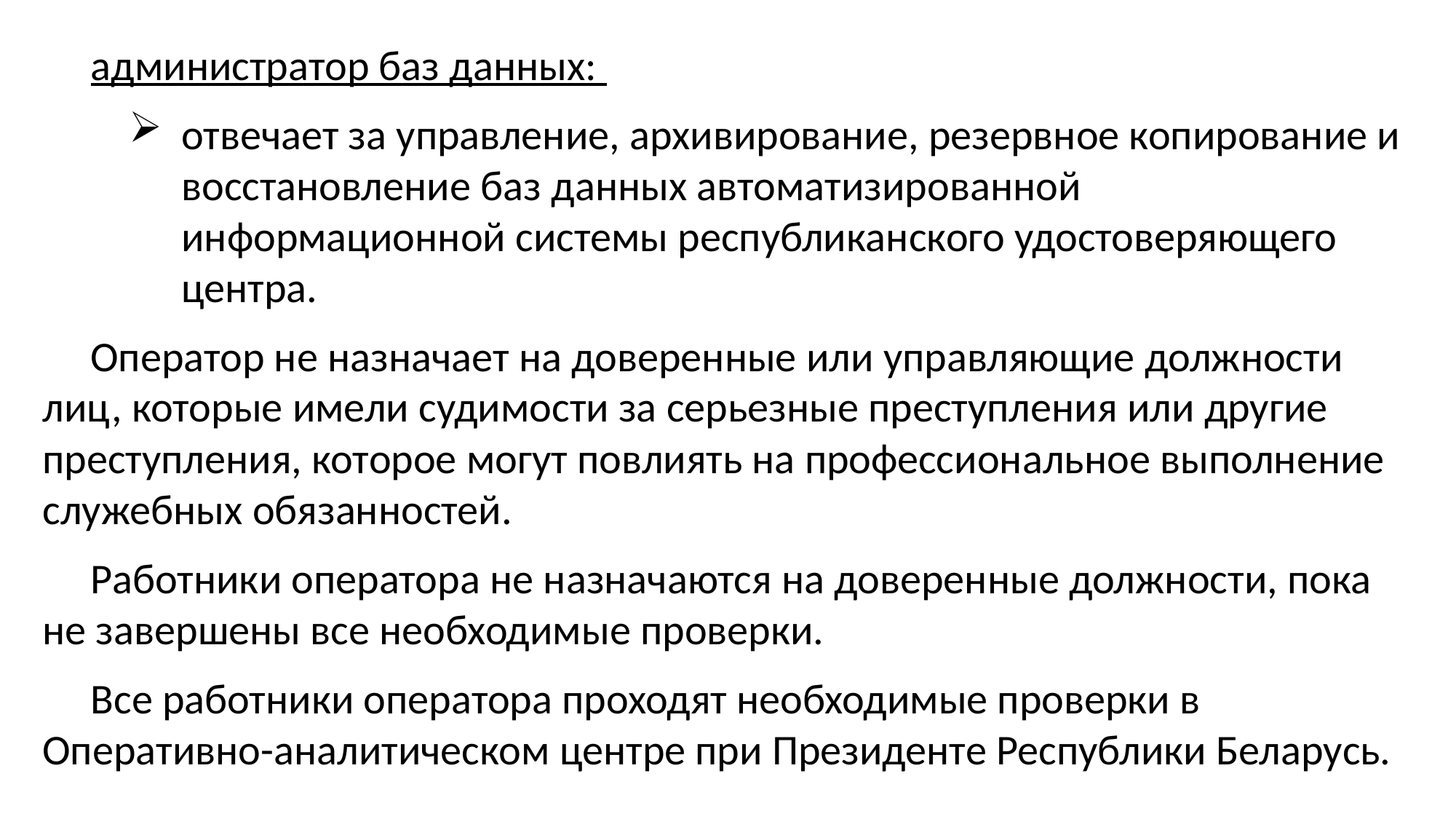

администратор баз данных:
отвечает за управление, архивирование, резервное копирование и восстановление баз данных автоматизированной информационной системы республиканского удостоверяющего центра.
Оператор не назначает на доверенные или управляющие должности лиц, которые имели судимости за серьезные преступления или другие преступления, которое могут повлиять на профессиональное выполнение служебных обязанностей.
Работники оператора не назначаются на доверенные должности, пока не завершены все необходимые проверки.
Все работники оператора проходят необходимые проверки в Оперативно-аналитическом центре при Президенте Республики Беларусь.